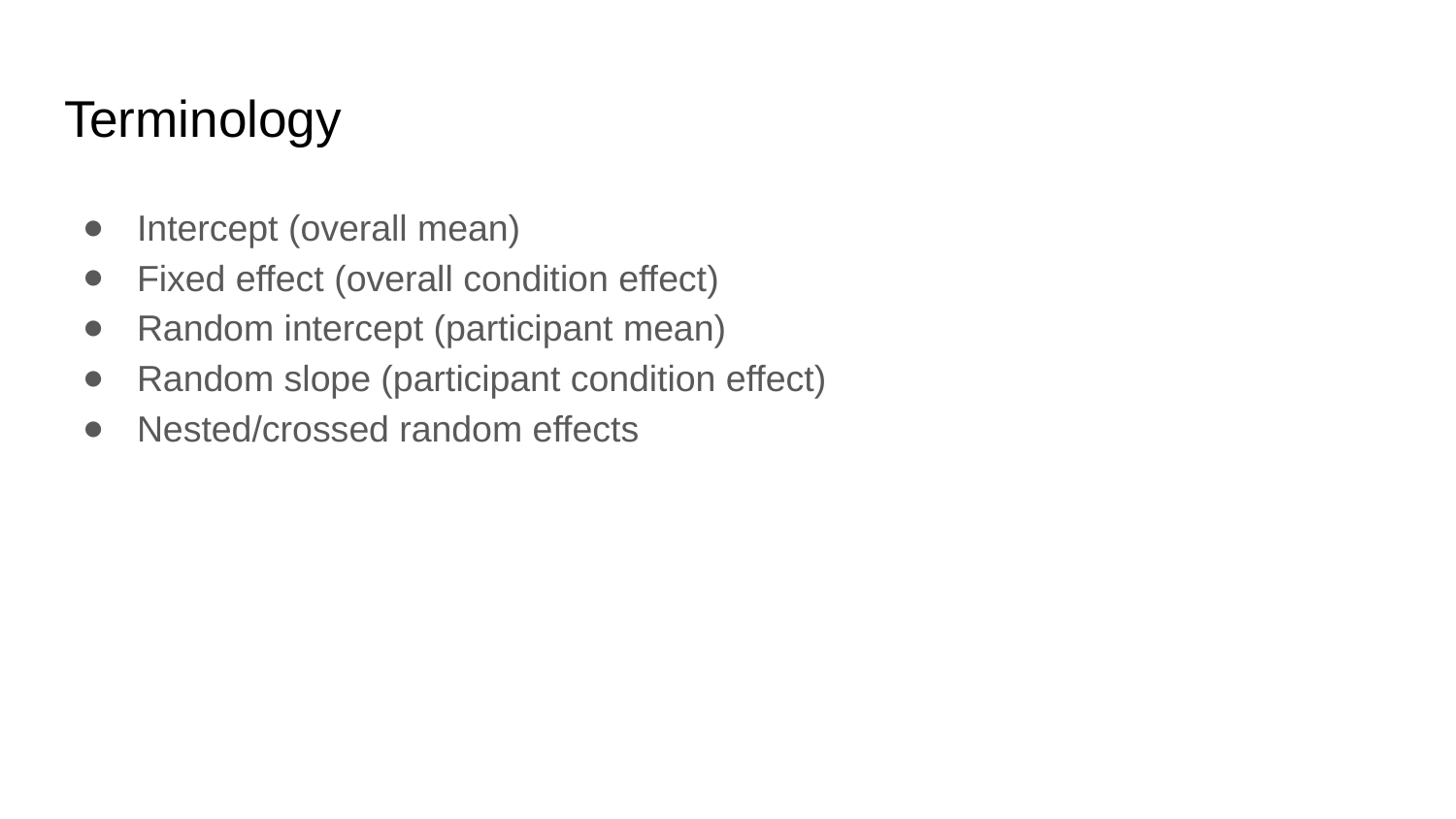

# Terminology
Intercept (overall mean)
Fixed effect (overall condition effect)
Random intercept (participant mean)
Random slope (participant condition effect)
Nested/crossed random effects